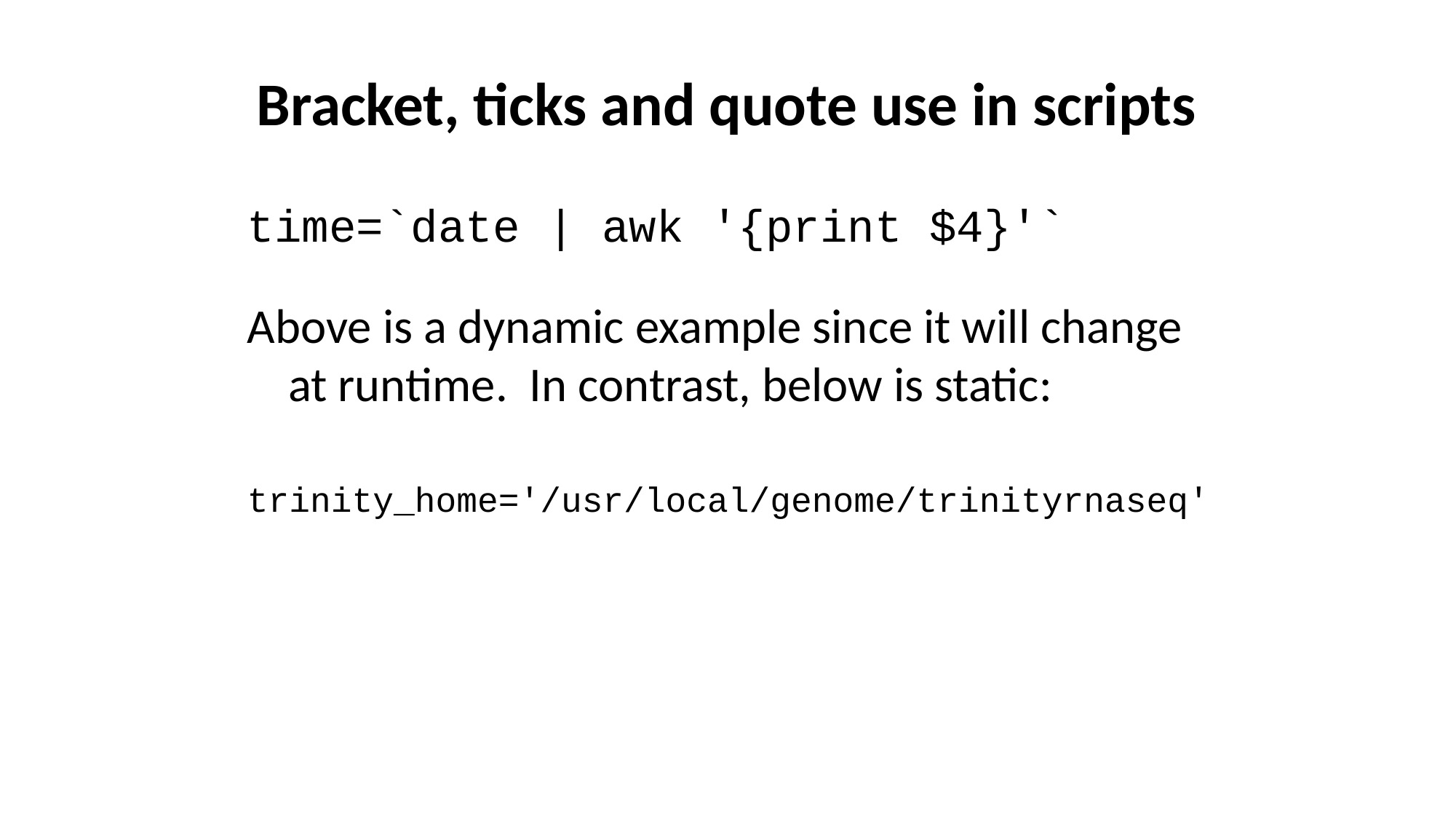

# Bracket, ticks and quote use in scripts
time=`date | awk '{print $4}'`

Above is a dynamic example since it will change at runtime.  In contrast, below is static:

trinity_home='/usr/local/genome/trinityrnaseq'